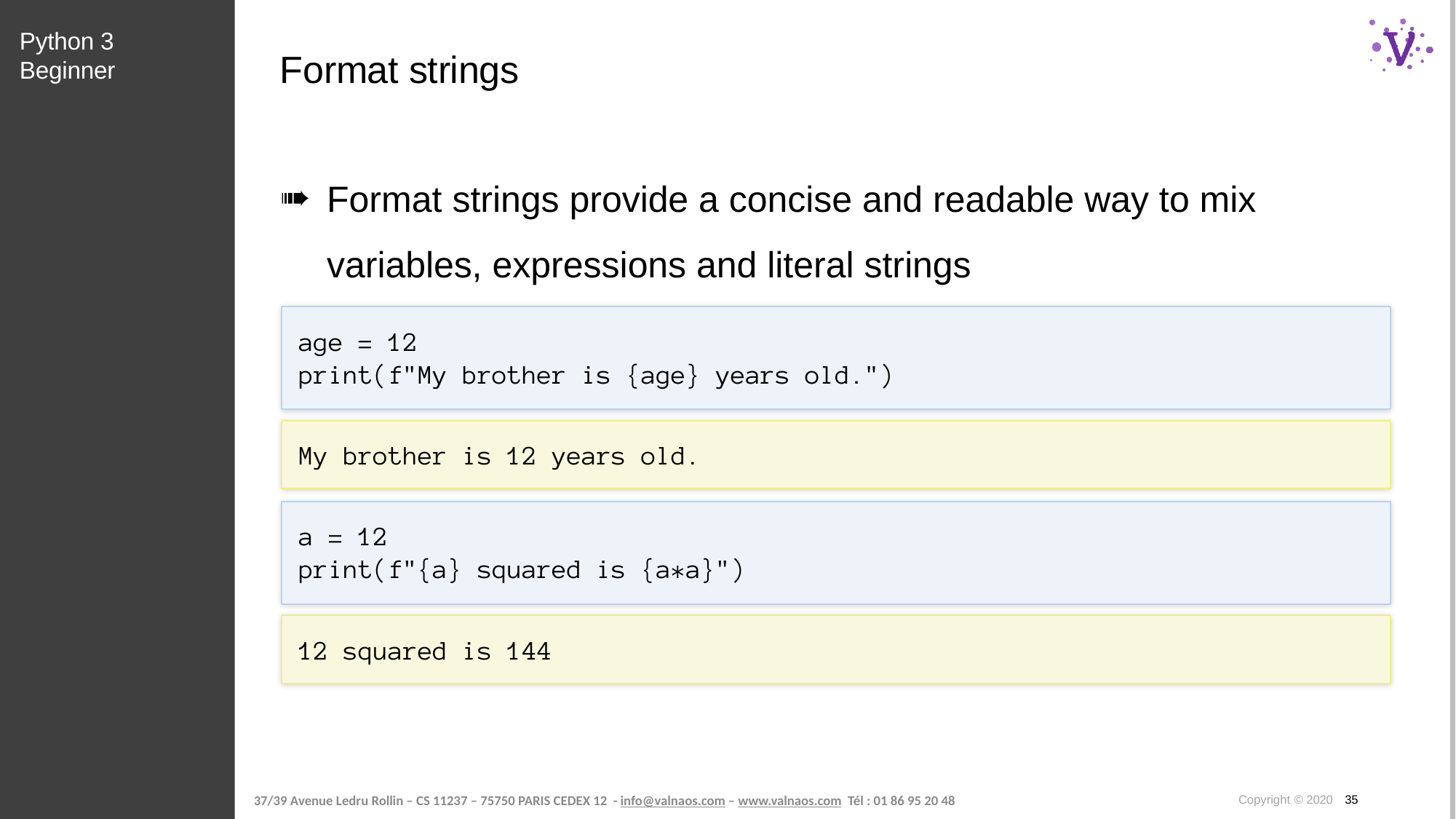

Python 3 Beginner
# Format strings
Format strings provide a concise and readable way to mix variables, expressions and literal strings
age = 12
print(f"My brother is {age} years old.")
My brother is 12 years old.
a = 12
print(f"{a} squared is {a*a}")
12 squared is 144
Copyright © 2020   35